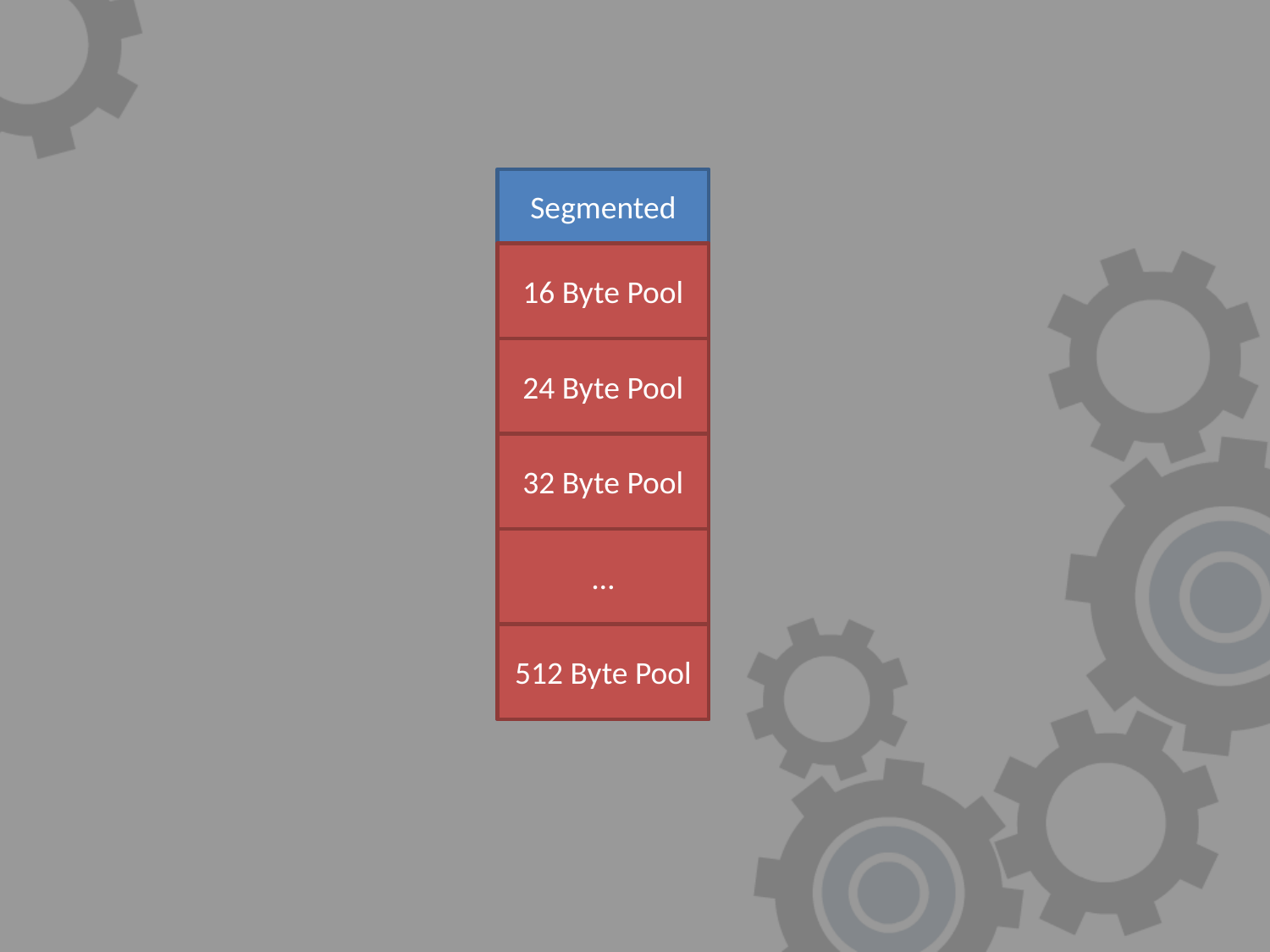

Segmented

16 Byte Pool
24 Byte Pool
32 Byte Pool
…
512 Byte Pool